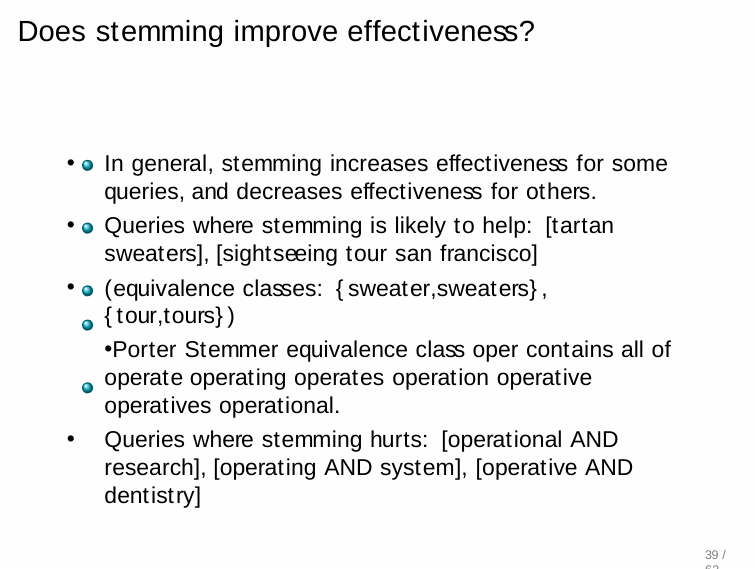

# Does stemming improve effectiveness?
In general, stemming increases effectiveness for some queries, and decreases effectiveness for others.
Queries where stemming is likely to help:  [tartan sweaters], [sightseeing tour san francisco]
(equivalence classes:  {sweater,sweaters}, {tour,tours})
Porter Stemmer equivalence class oper contains all of  operate operating operates operation operative operatives operational.
Queries where stemming hurts:  [operational AND research], [operating AND system], [operative AND dentistry]

39 / 62